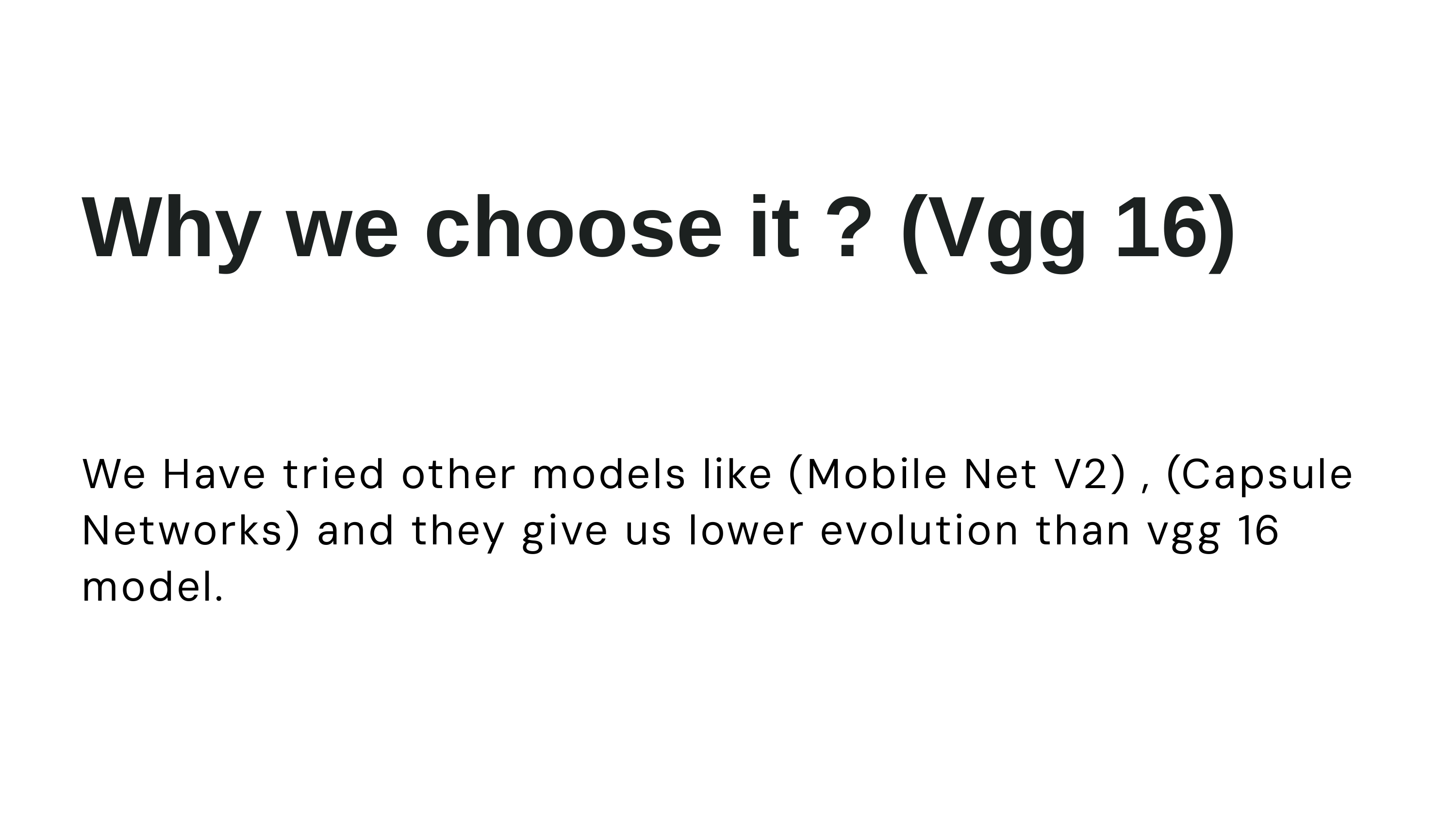

Why we choose it ? (Vgg 16)
We Have tried other models like (Mobile Net V2) , (Capsule Networks) and they give us lower evolution than vgg 16 model.